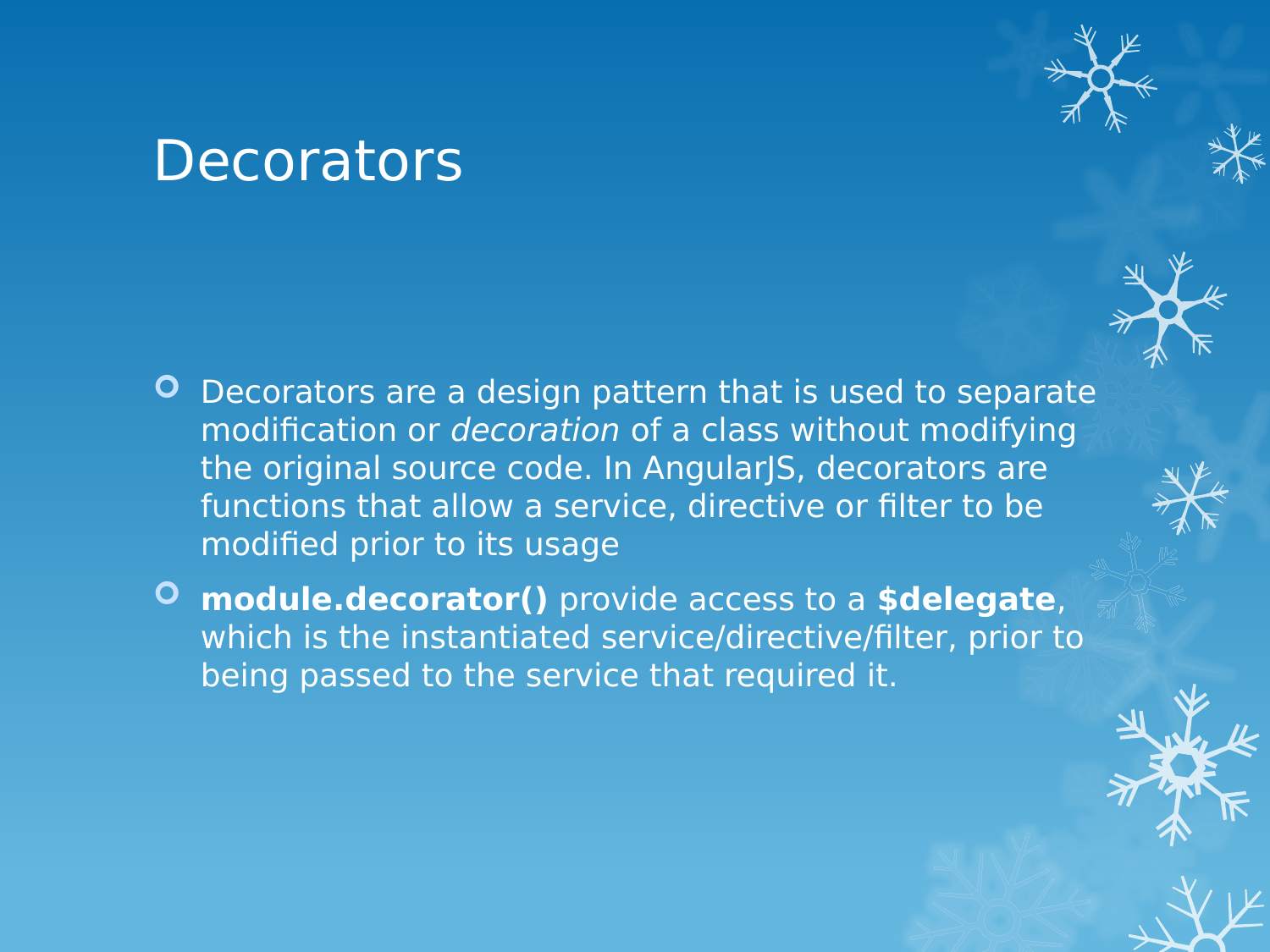

# Decorators
Decorators are a design pattern that is used to separate modification or decoration of a class without modifying the original source code. In AngularJS, decorators are functions that allow a service, directive or filter to be modified prior to its usage
module.decorator() provide access to a $delegate, which is the instantiated service/directive/filter, prior to being passed to the service that required it.